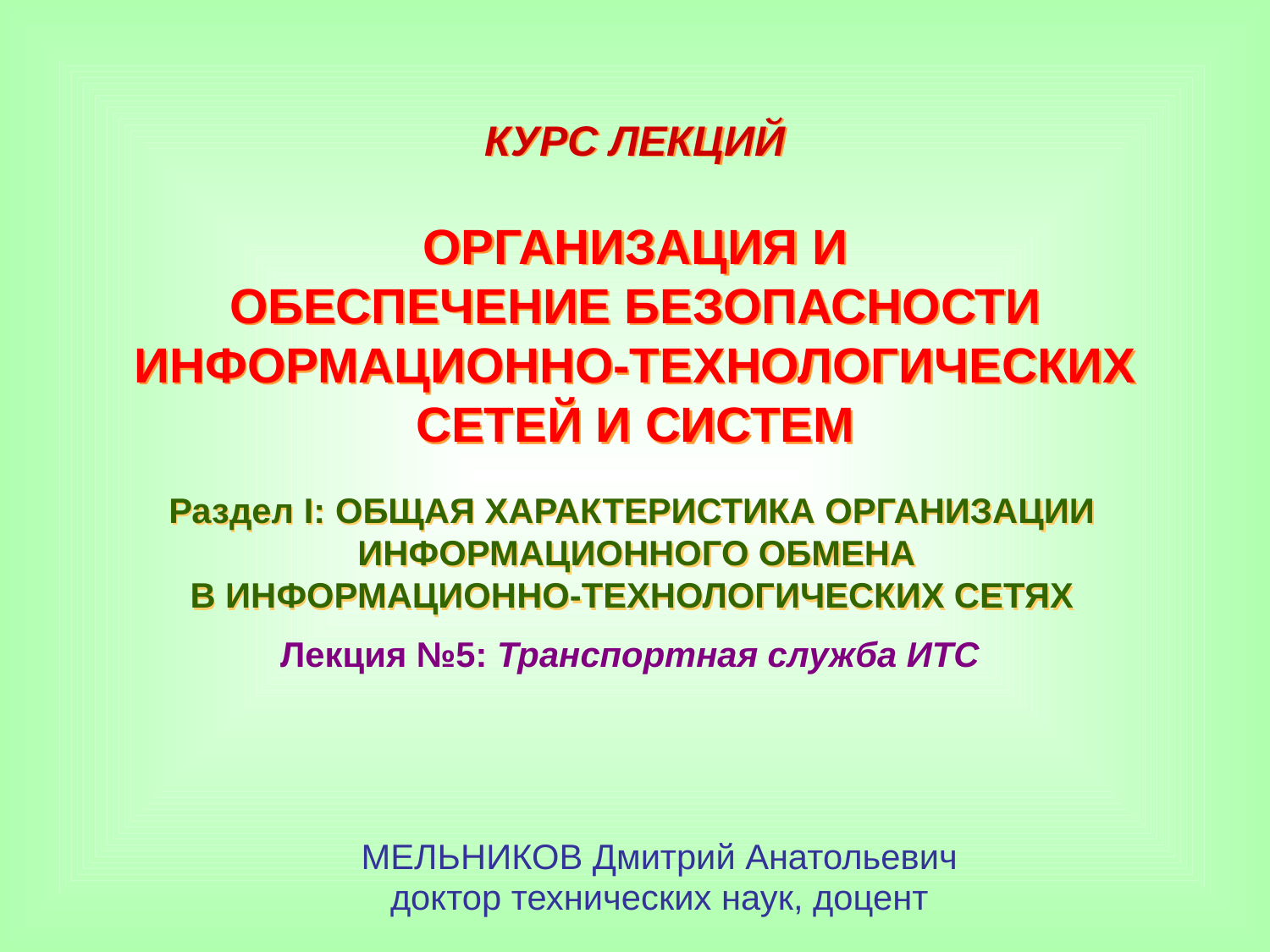

КУРС ЛЕКЦИЙ

ОРГАНИЗАЦИЯ И
ОБЕСПЕЧЕНИЕ БЕЗОПАСНОСТИ
ИНФОРМАЦИОННО-ТЕХНОЛОГИЧЕСКИХ
СЕТЕЙ И СИСТЕМ

Раздел I: ОБЩАЯ ХАРАКТЕРИСТИКА ОРГАНИЗАЦИИ
 ИНФОРМАЦИОННОГО ОБМЕНА
 В ИНФОРМАЦИОННО-ТЕХНОЛОГИЧЕСКИХ СЕТЯХ
Лекция №5: Транспортная служба ИТС
МЕЛЬНИКОВ Дмитрий Анатольевич
доктор технических наук, доцент